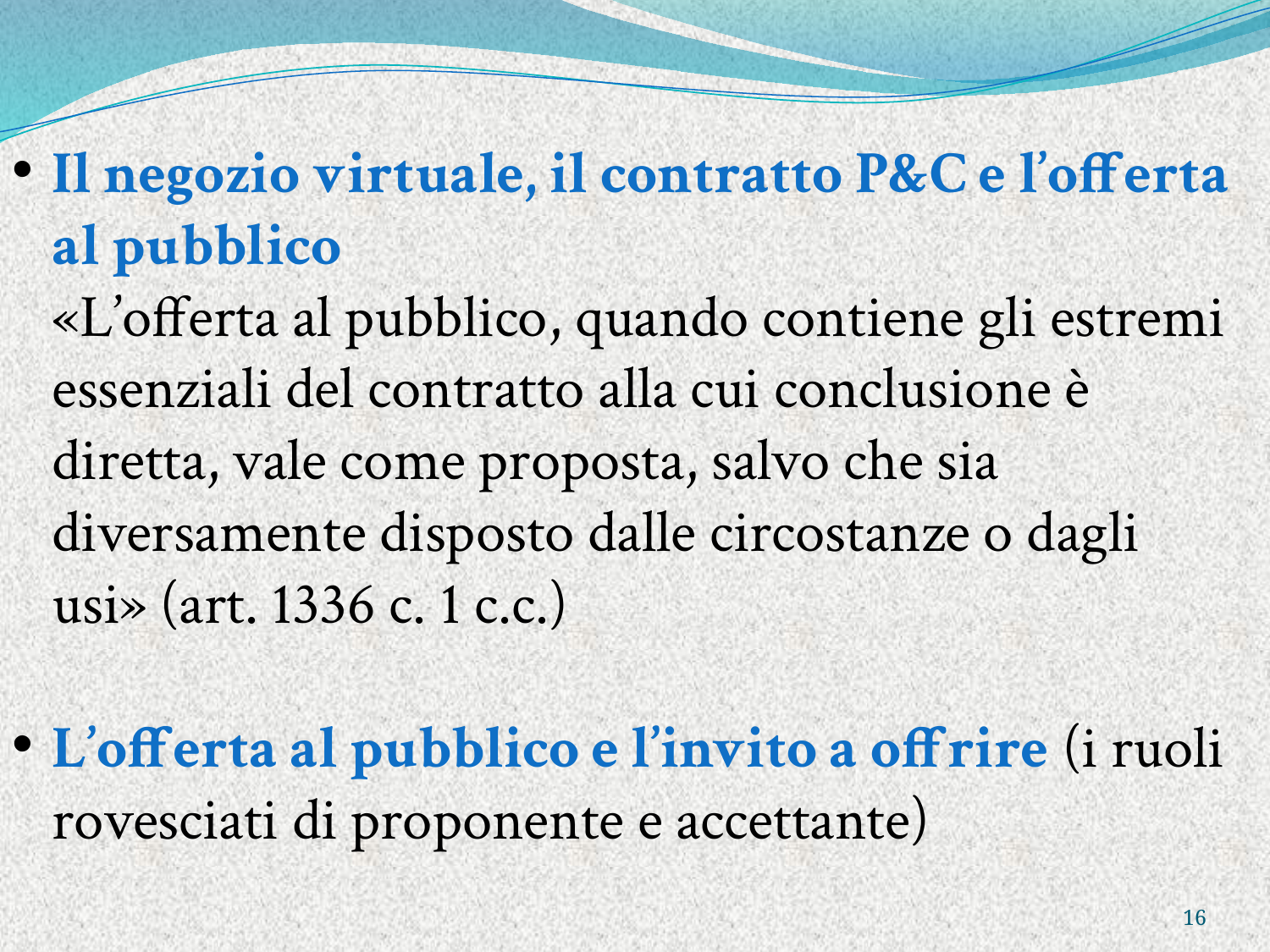

Il negozio virtuale, il contratto P&C e l’offerta al pubblico
«L’offerta al pubblico, quando contiene gli estremi essenziali del contratto alla cui conclusione è diretta, vale come proposta, salvo che sia diversamente disposto dalle circostanze o dagli usi» (art. 1336 c. 1 c.c.)

L’offerta al pubblico e l’invito a offrire (i ruoli rovesciati di proponente e accettante)
16